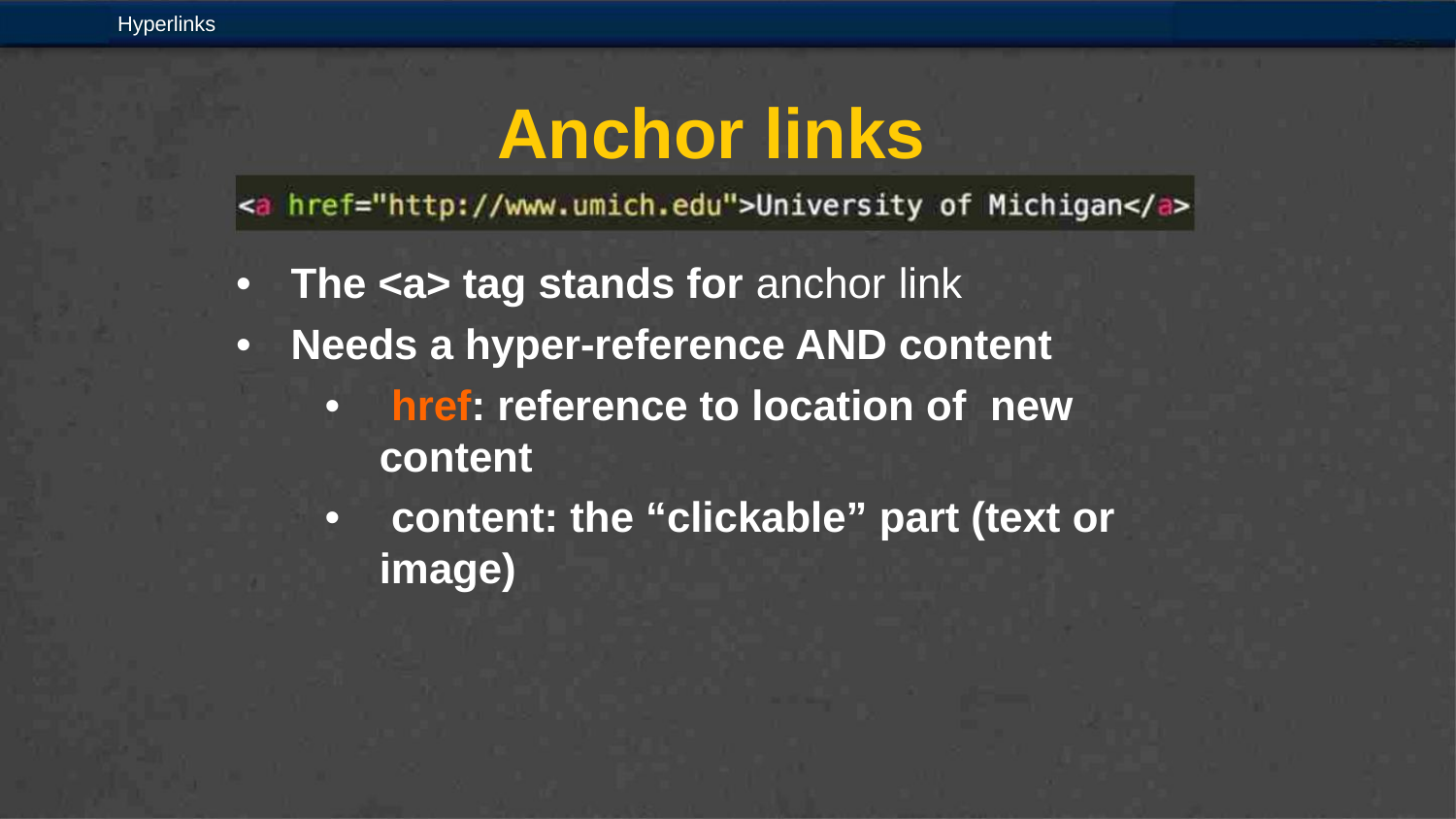

Hyperlinks
Anchor links
• The <a> tag stands for anchor link
• Needs a hyper-reference AND content
• href: reference to location of new
content
• content: the “clickable” part (text or
image)